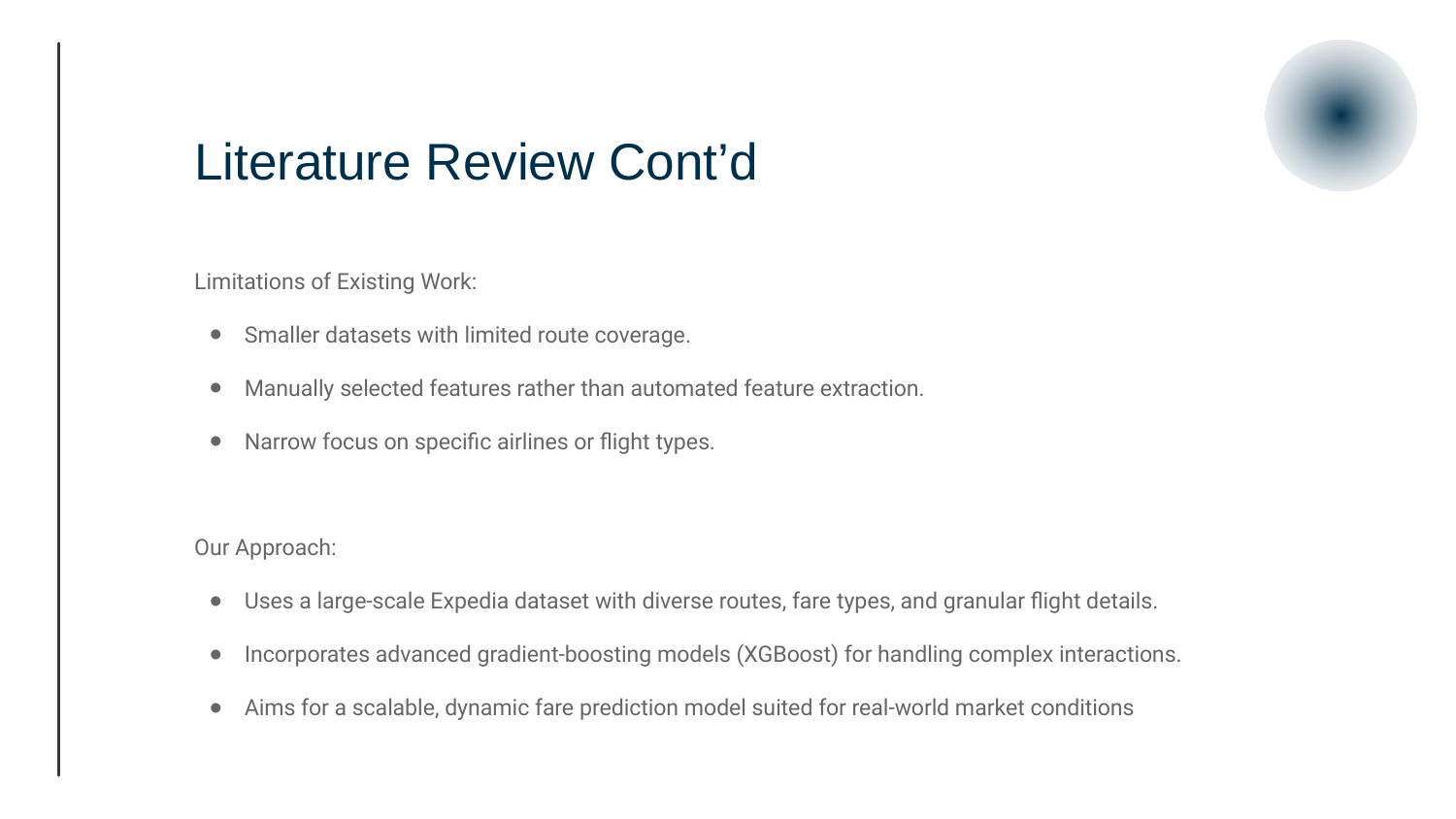

# Literature Review Cont’d
Limitations of Existing Work:
Smaller datasets with limited route coverage.
Manually selected features rather than automated feature extraction.
Narrow focus on specific airlines or flight types.

Our Approach:
Uses a large-scale Expedia dataset with diverse routes, fare types, and granular flight details.
Incorporates advanced gradient-boosting models (XGBoost) for handling complex interactions.
Aims for a scalable, dynamic fare prediction model suited for real-world market conditions